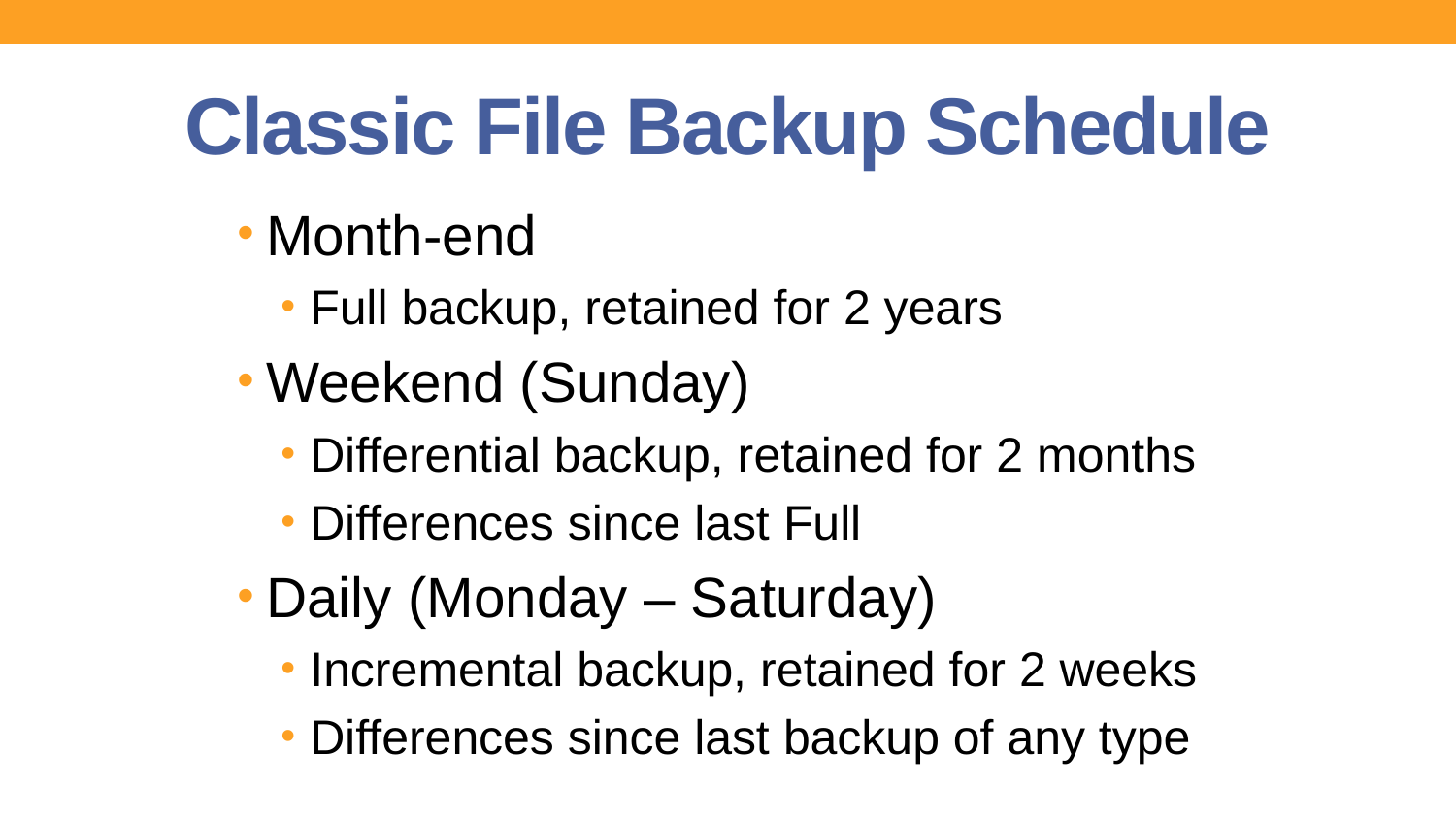

# Classic File Backup Schedule
Month-end
Full backup, retained for 2 years
Weekend (Sunday)
Differential backup, retained for 2 months
Differences since last Full
Daily (Monday – Saturday)
Incremental backup, retained for 2 weeks
Differences since last backup of any type